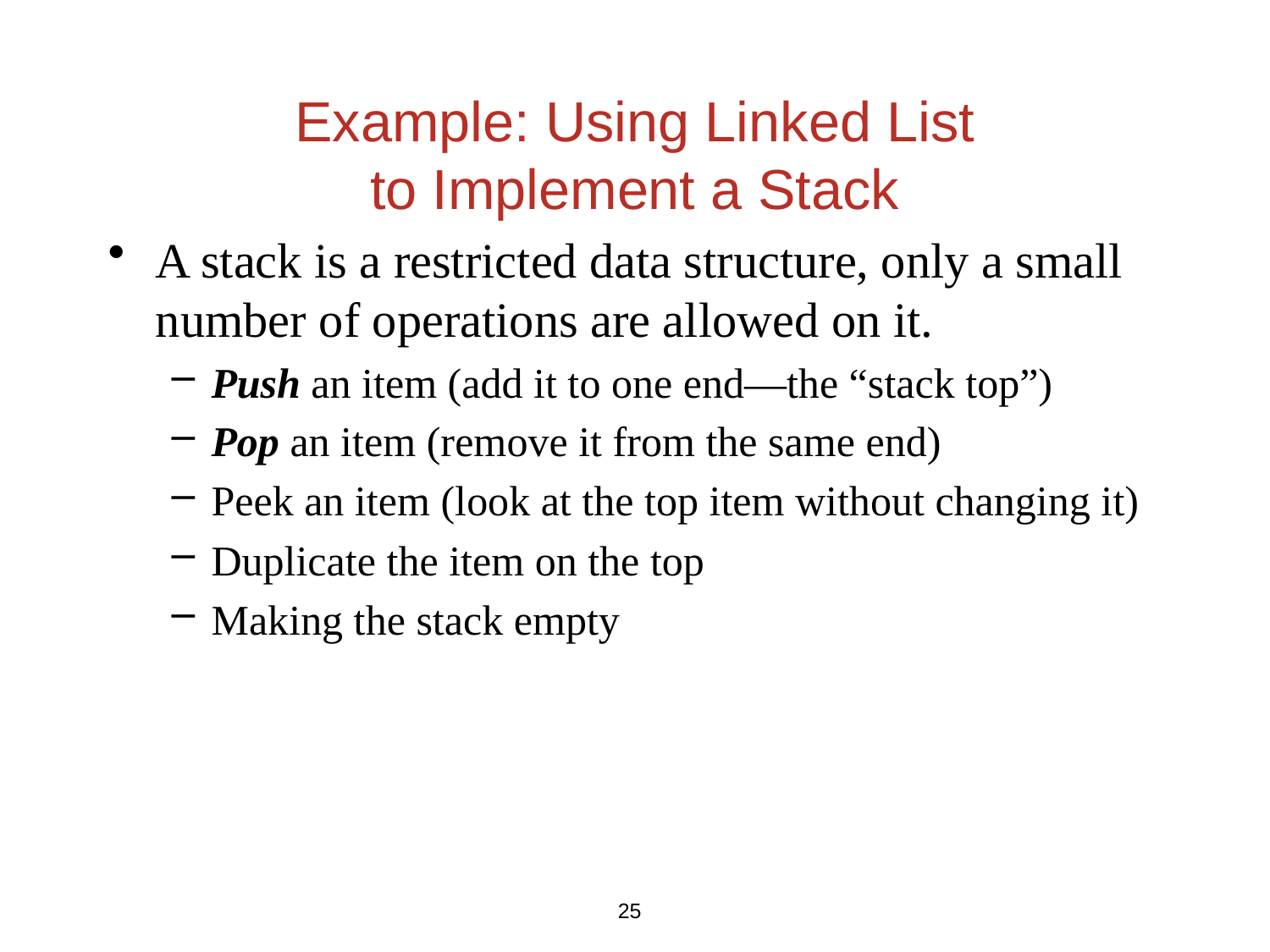

# Example: Using Linked List to Implement a Stack
A stack is a restricted data structure, only a small number of operations are allowed on it.
Push an item (add it to one end—the “stack top”)
Pop an item (remove it from the same end)
Peek an item (look at the top item without changing it)
Duplicate the item on the top
Making the stack empty

25